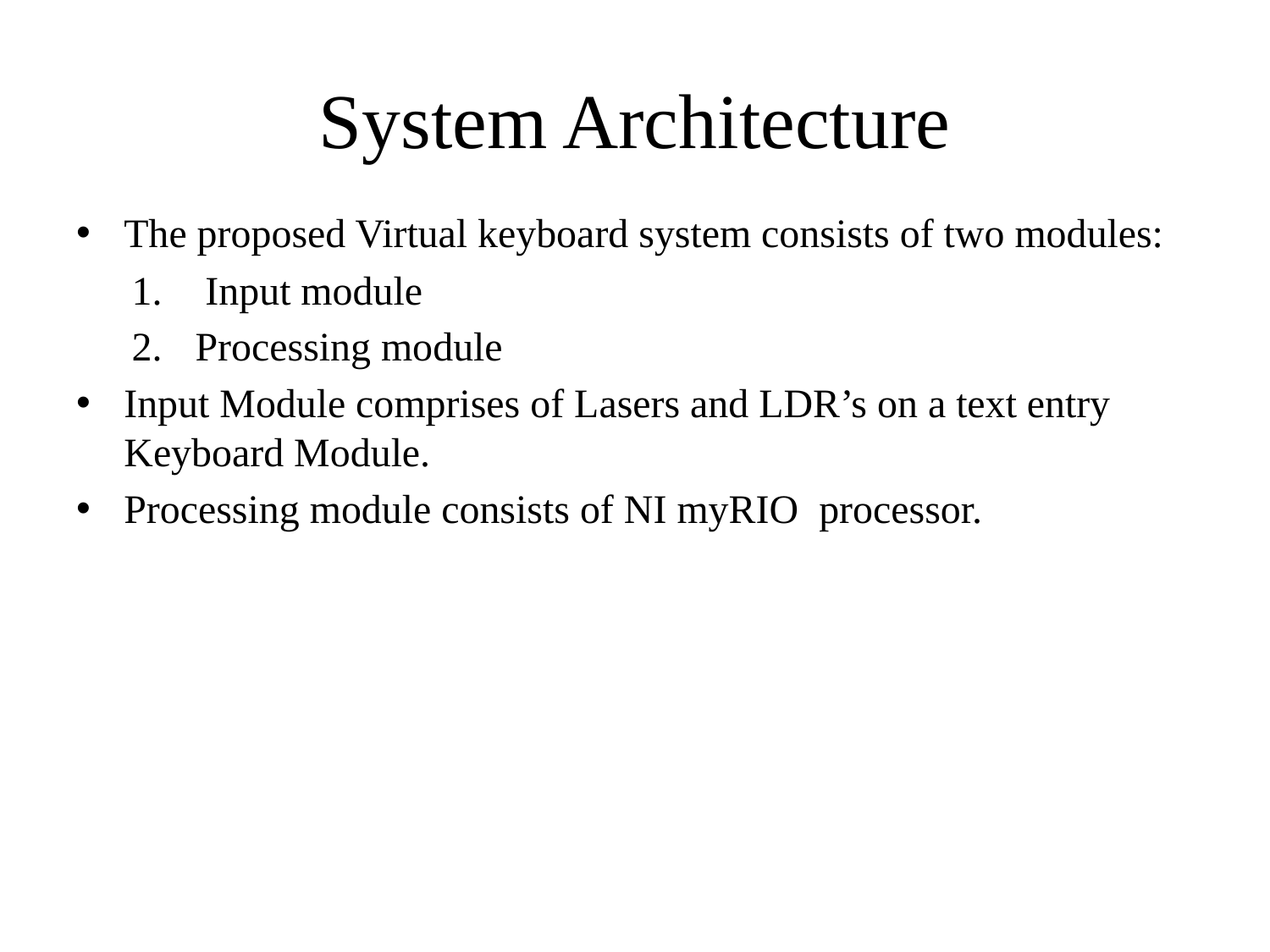

# System Architecture
The proposed Virtual keyboard system consists of two modules:
 Input module
Processing module
Input Module comprises of Lasers and LDR’s on a text entry Keyboard Module.
Processing module consists of NI myRIO  processor.